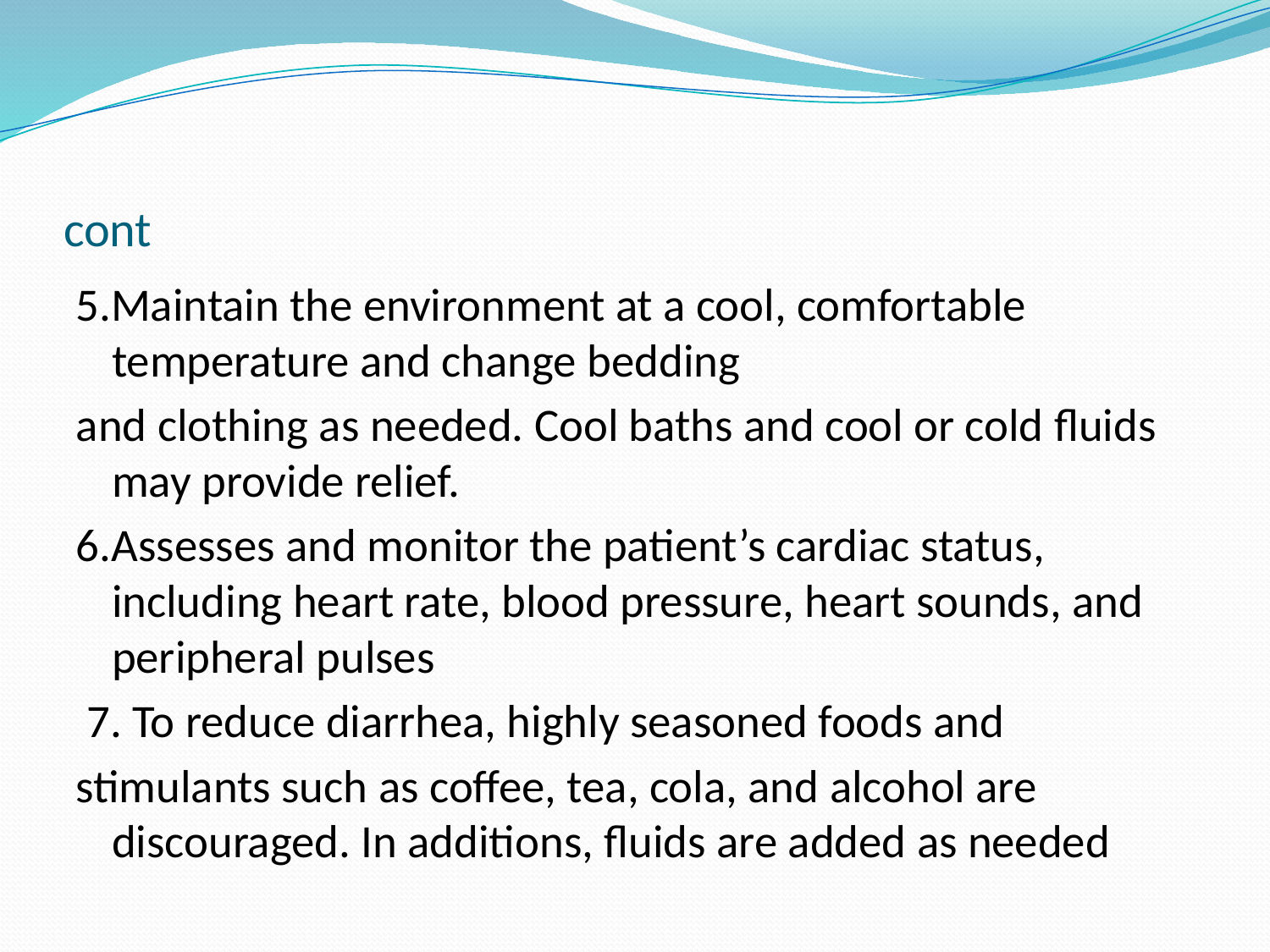

# cont
5.Maintain the environment at a cool, comfortable temperature and change bedding
and clothing as needed. Cool baths and cool or cold fluids may provide relief.
6.Assesses and monitor the patient’s cardiac status, including heart rate, blood pressure, heart sounds, and peripheral pulses
 7. To reduce diarrhea, highly seasoned foods and
stimulants such as coffee, tea, cola, and alcohol are discouraged. In additions, fluids are added as needed